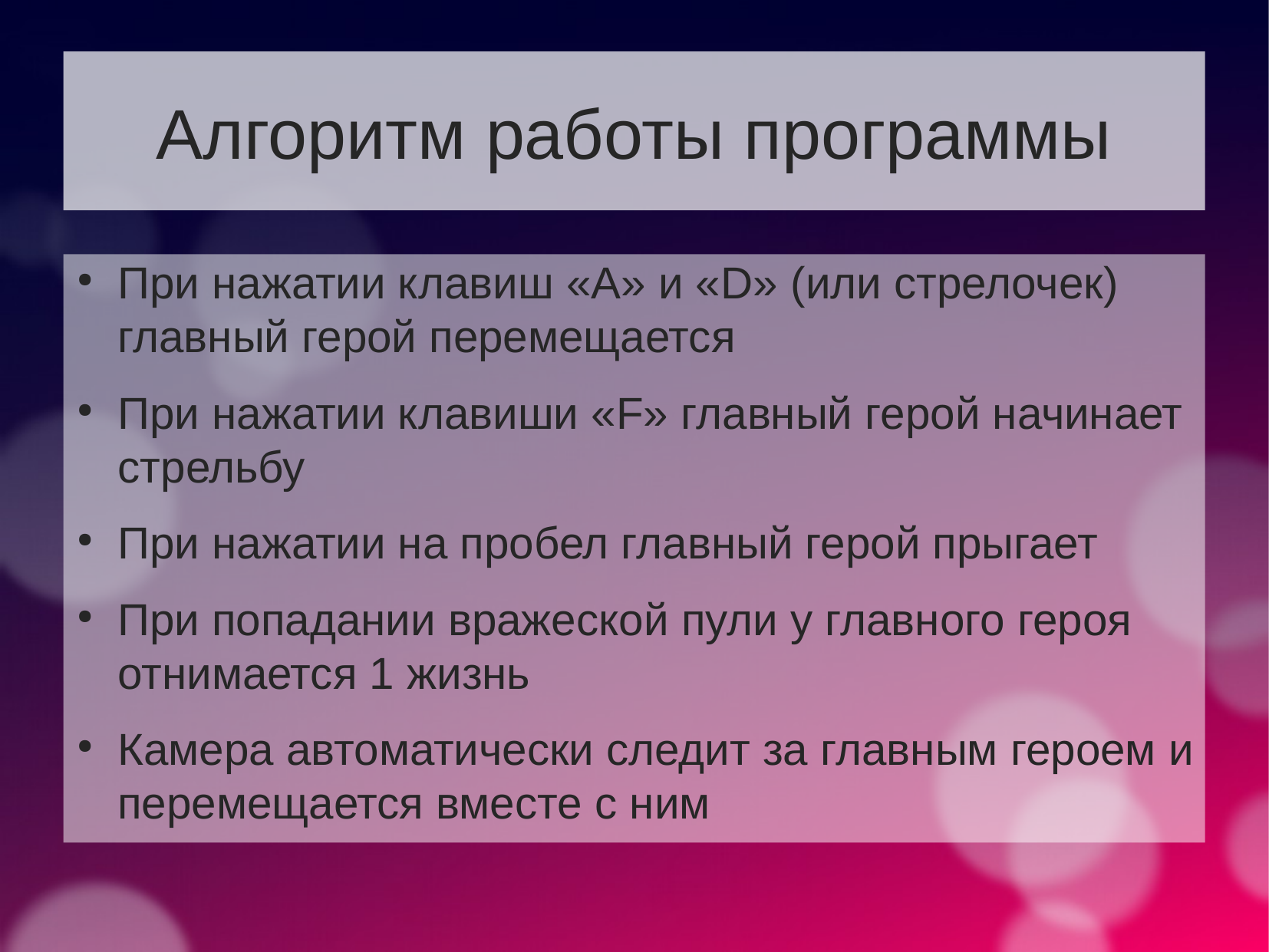

# Алгоритм работы программы
При нажатии клавиш «А» и «D» (или стрелочек) главный герой перемещается
При нажатии клавиши «F» главный герой начинает стрельбу
При нажатии на пробел главный герой прыгает
При попадании вражеской пули у главного героя отнимается 1 жизнь
Камера автоматически следит за главным героем и перемещается вместе с ним